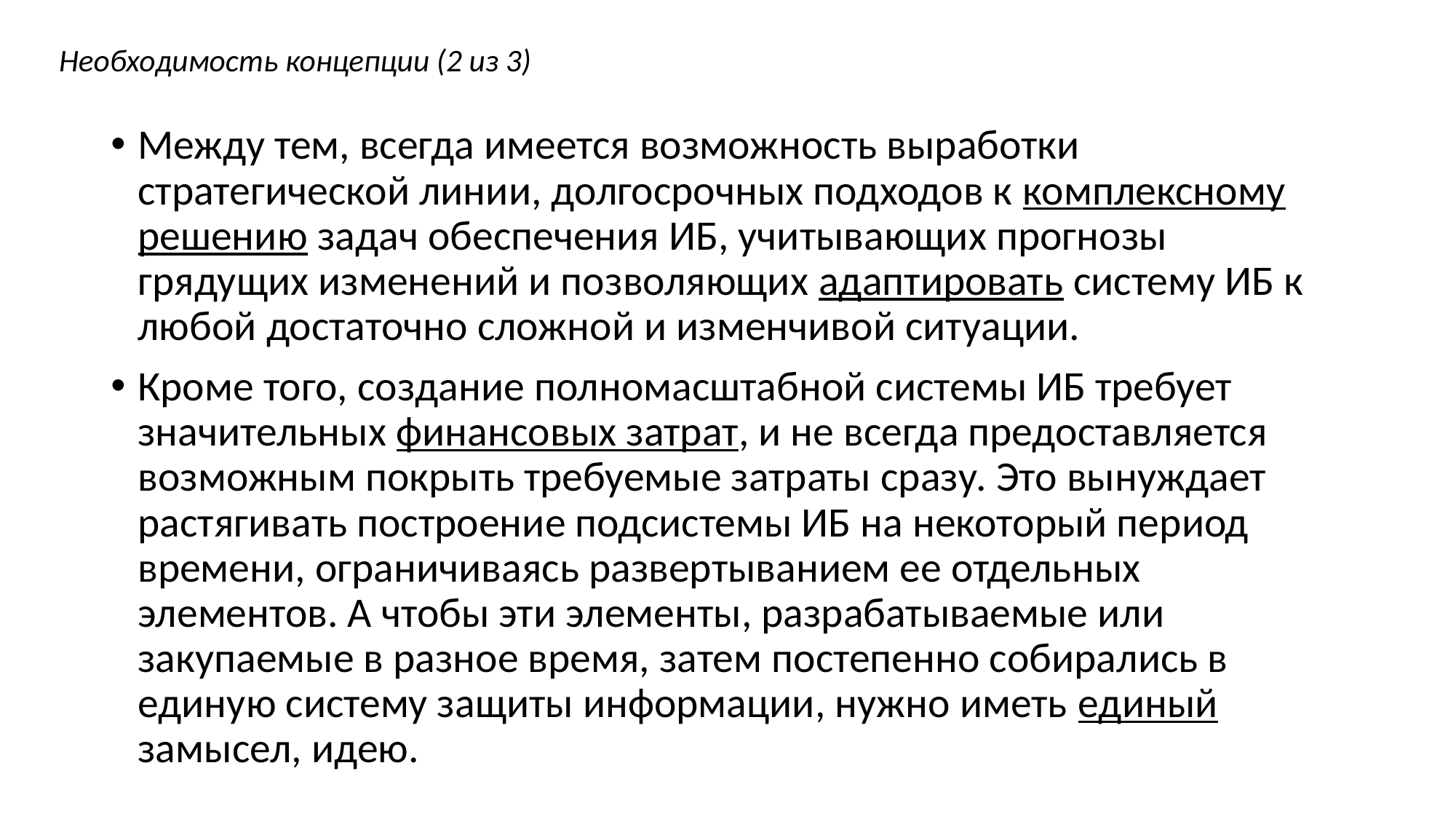

# Необходимость концепции (2 из 3)
Между тем, всегда имеется возможность выработки стратегической линии, долгосрочных подходов к комплексному решению задач обеспечения ИБ, учитывающих прогнозы грядущих изменений и позволяющих адаптировать систему ИБ к любой достаточно сложной и изменчивой ситуации.
кроме того, создание полномасштабной системы ИБ требует значительных финансовых затрат, и не всегда предоставляется возможным покрыть требуемые затраты сразу. Это вынуждает растягивать построение подсистемы ИБ на некоторый период времени, ограничиваясь развертыванием ее отдельных элементов. А чтобы эти элементы, разрабатываемые или закупаемые в разное время, затем постепенно собирались в единую систему защиты информации, нужно иметь единый замысел, идею.